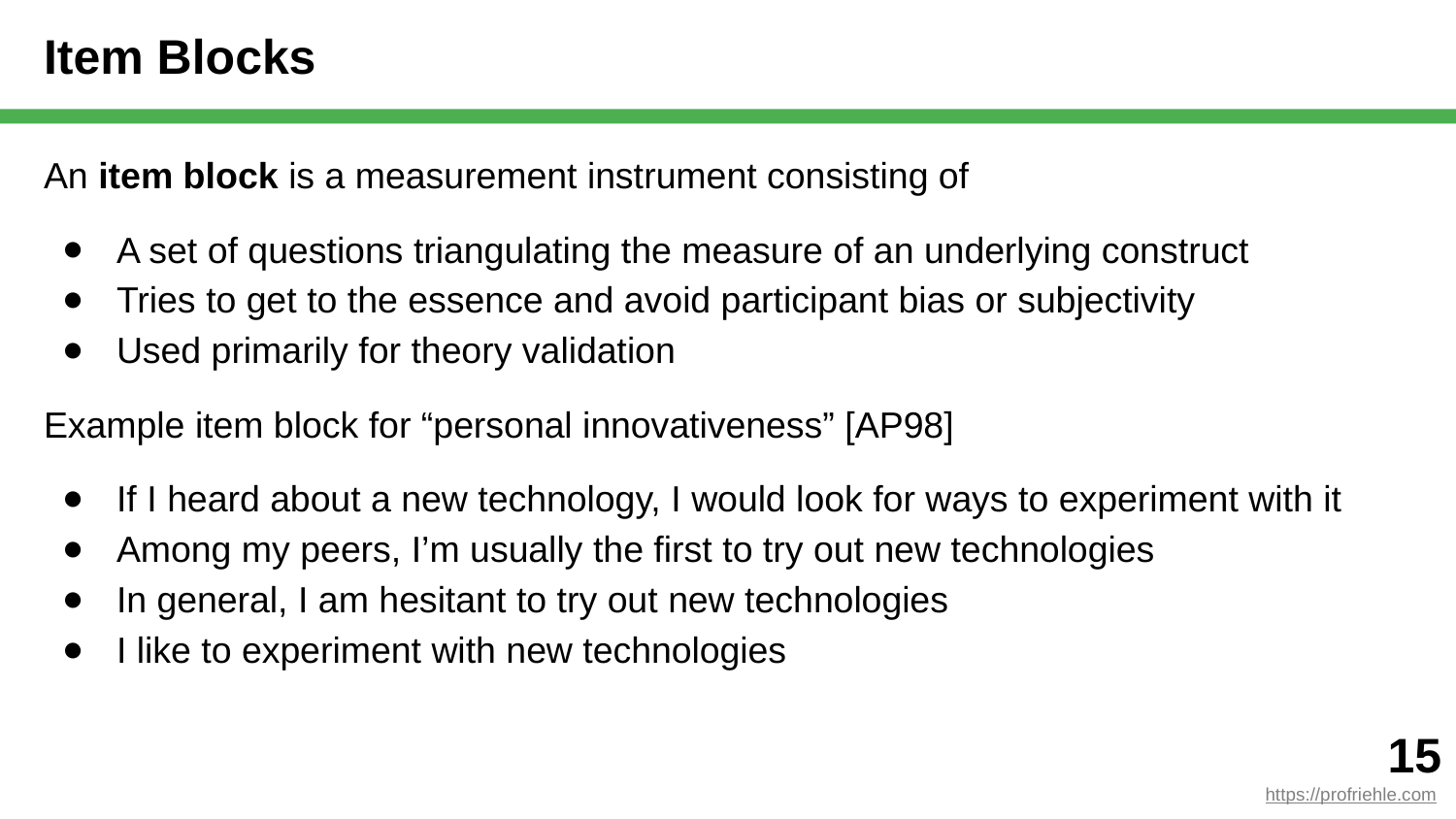

# Item Blocks
An item block is a measurement instrument consisting of
A set of questions triangulating the measure of an underlying construct
Tries to get to the essence and avoid participant bias or subjectivity
Used primarily for theory validation
Example item block for “personal innovativeness” [AP98]
If I heard about a new technology, I would look for ways to experiment with it
Among my peers, I’m usually the first to try out new technologies
In general, I am hesitant to try out new technologies
I like to experiment with new technologies

15
https://profriehle.com